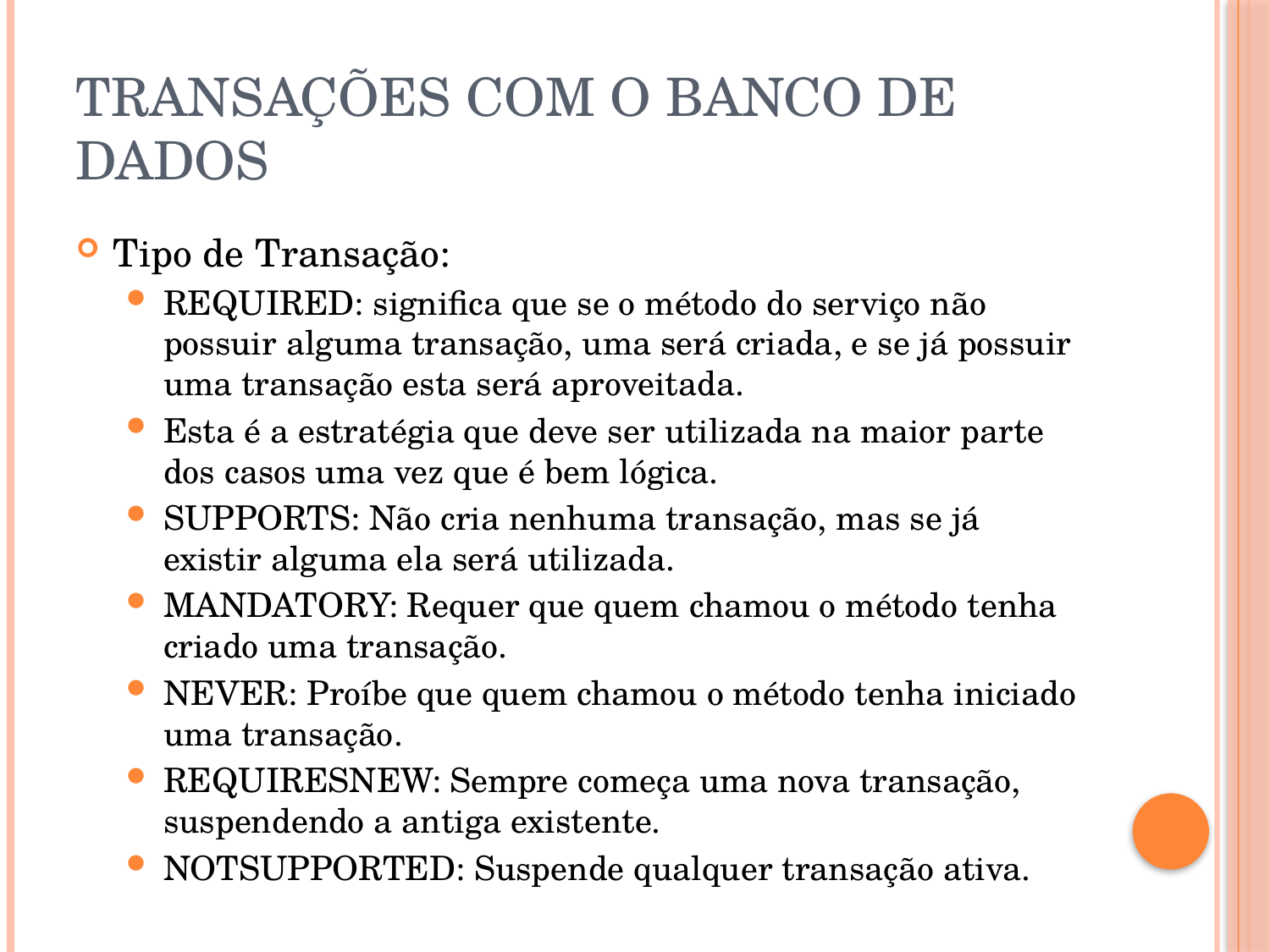

# Transações com o Banco de Dados
Tipo de Transação:
REQUIRED: significa que se o método do serviço não possuir alguma transação, uma será criada, e se já possuir uma transação esta será aproveitada.
Esta é a estratégia que deve ser utilizada na maior parte dos casos uma vez que é bem lógica.
SUPPORTS: Não cria nenhuma transação, mas se já existir alguma ela será utilizada.
MANDATORY: Requer que quem chamou o método tenha criado uma transação.
NEVER: Proíbe que quem chamou o método tenha iniciado uma transação.
REQUIRESNEW: Sempre começa uma nova transação, suspendendo a antiga existente.
NOTSUPPORTED: Suspende qualquer transação ativa.